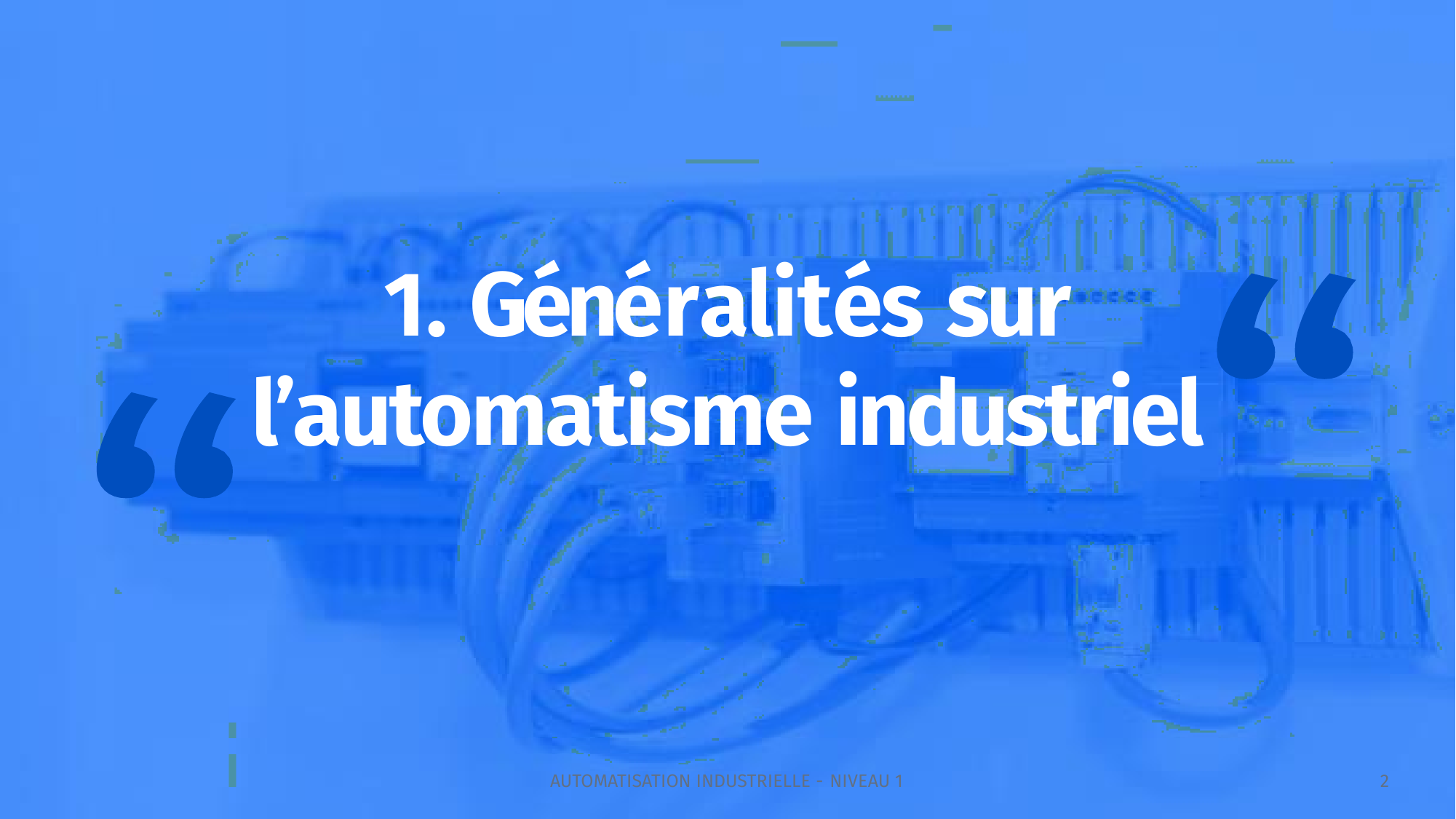

# 1. Généralités sur
l’automatisme industriel

AUTOMATISATION INDUSTRIELLE - NIVEAU 1
2